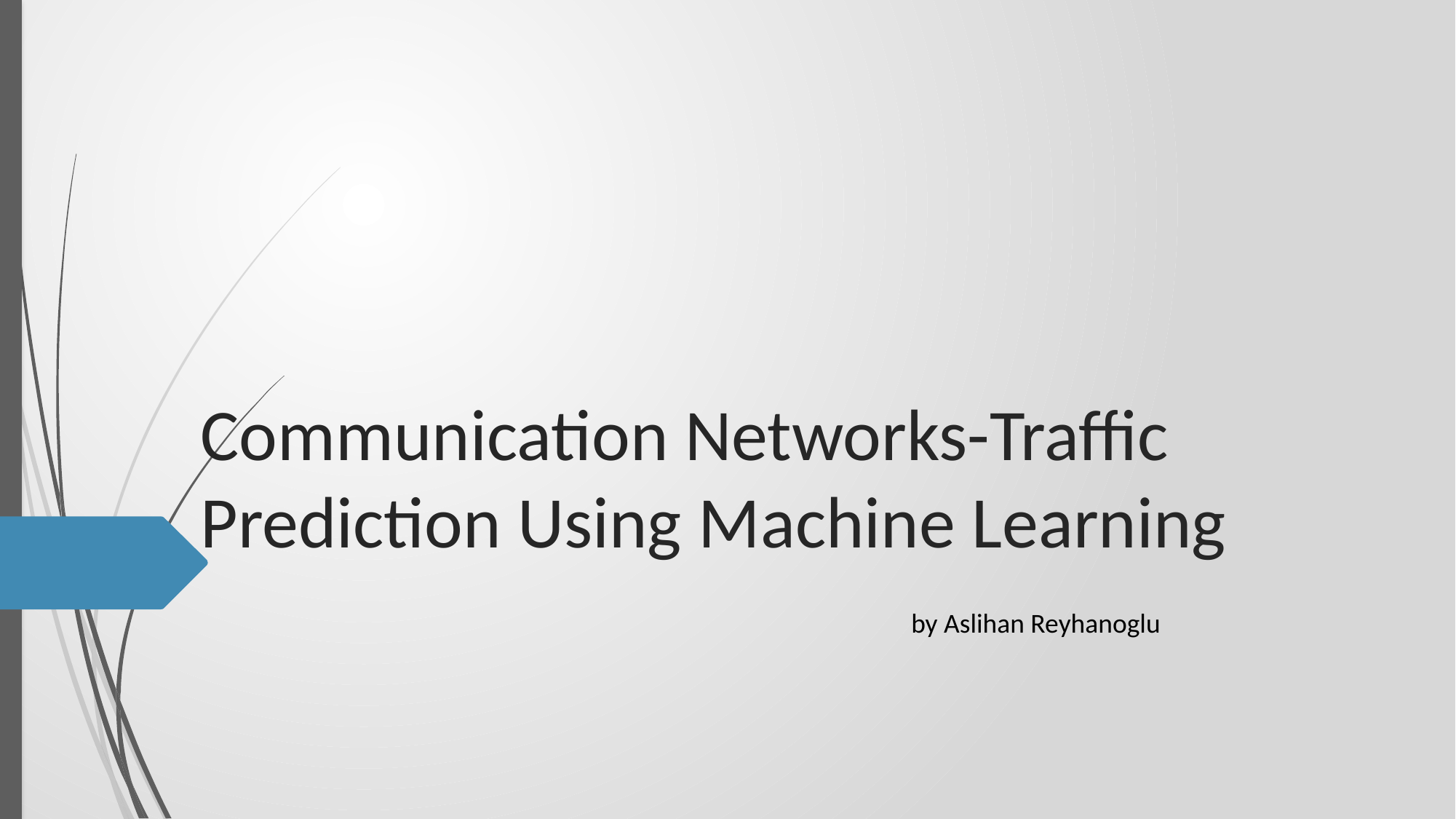

# Communication Networks-Traffic Prediction Using Machine Learning
by Aslihan Reyhanoglu